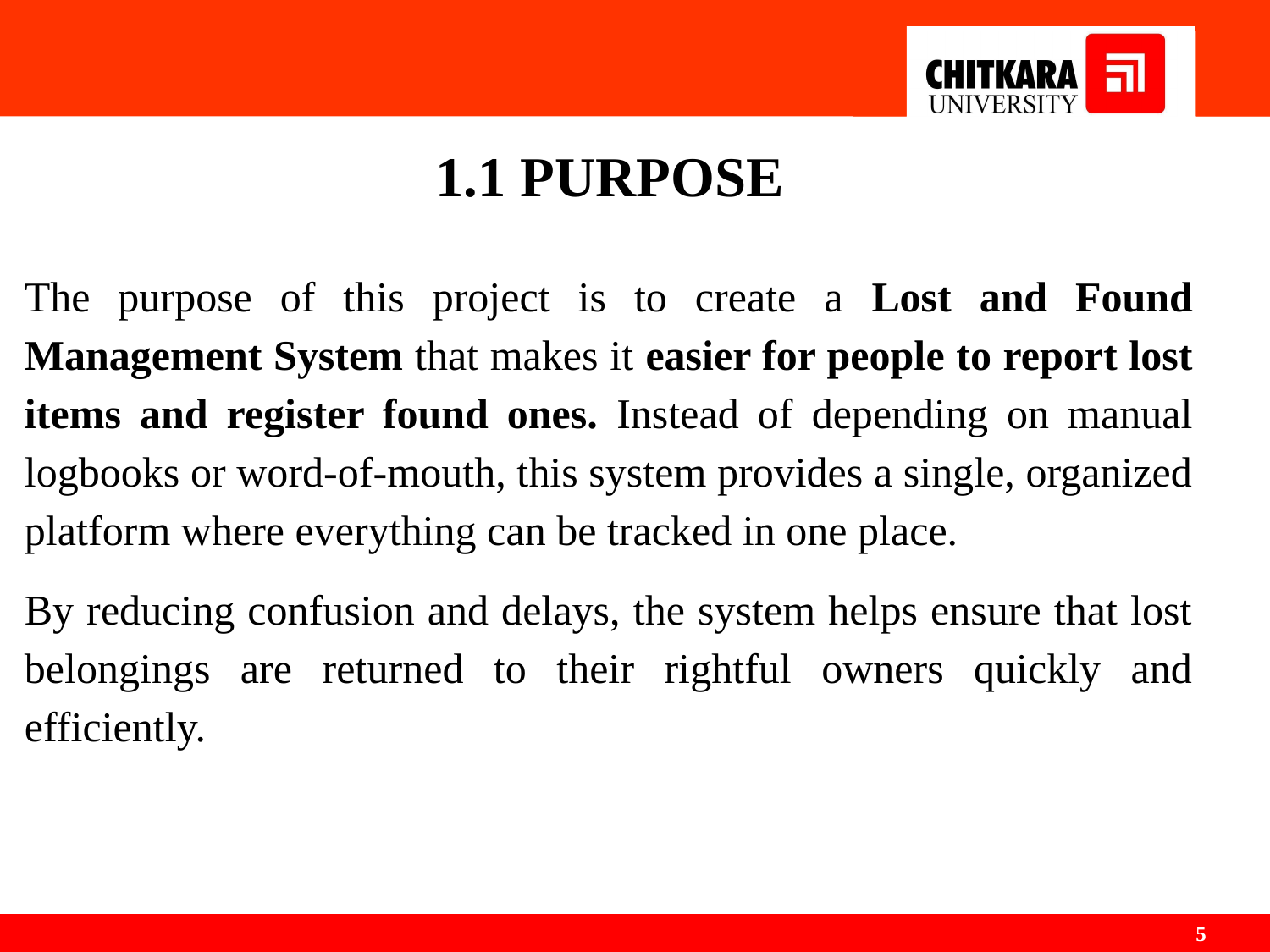

# 1.1 PURPOSE
The purpose of this project is to create a Lost and Found Management System that makes it easier for people to report lost items and register found ones. Instead of depending on manual logbooks or word-of-mouth, this system provides a single, organized platform where everything can be tracked in one place.
By reducing confusion and delays, the system helps ensure that lost belongings are returned to their rightful owners quickly and efficiently.

5